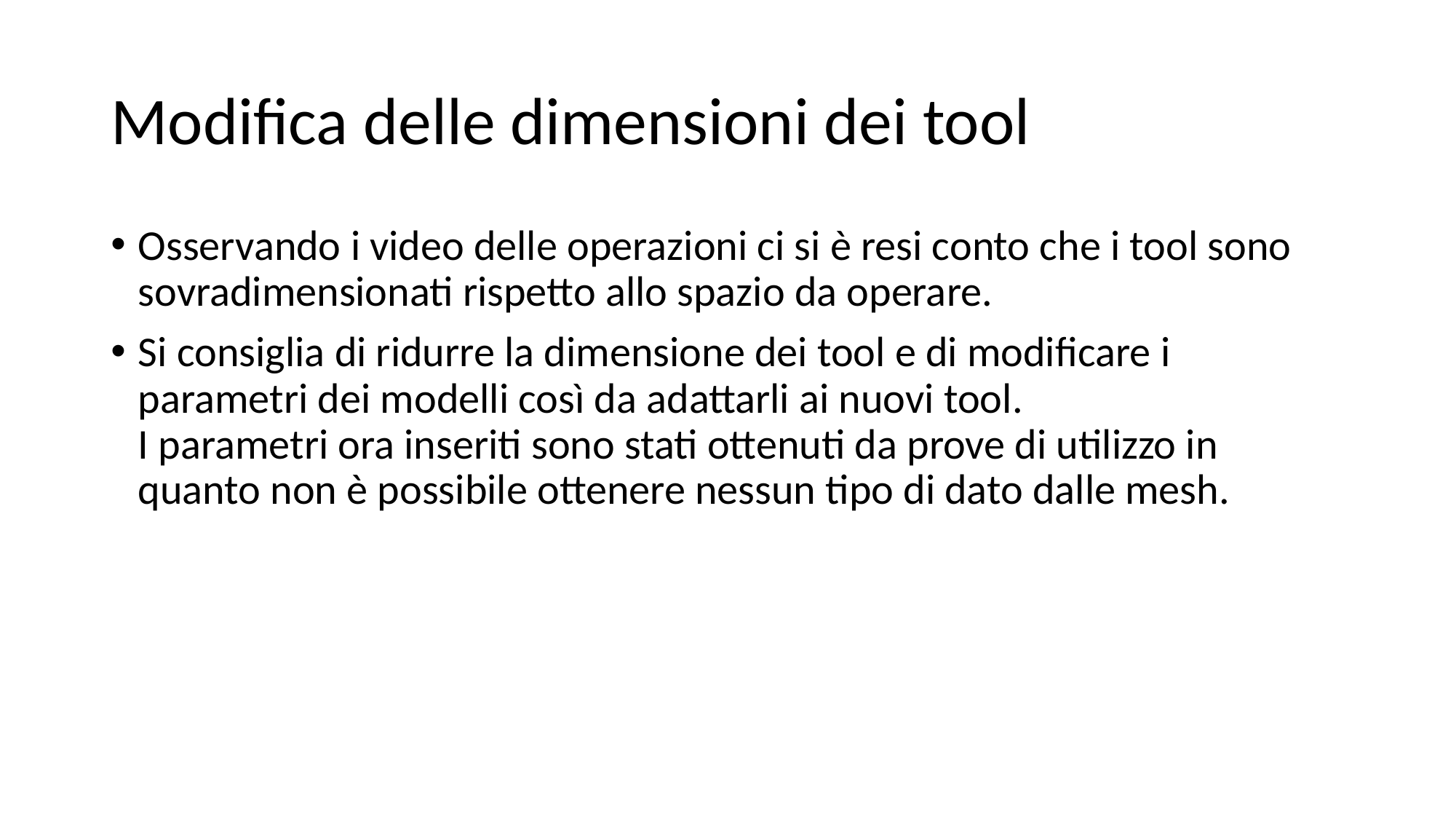

# Modifica delle dimensioni dei tool
Osservando i video delle operazioni ci si è resi conto che i tool sono sovradimensionati rispetto allo spazio da operare.
Si consiglia di ridurre la dimensione dei tool e di modificare i parametri dei modelli così da adattarli ai nuovi tool.
I parametri ora inseriti sono stati ottenuti da prove di utilizzo in quanto non è possibile ottenere nessun tipo di dato dalle mesh.